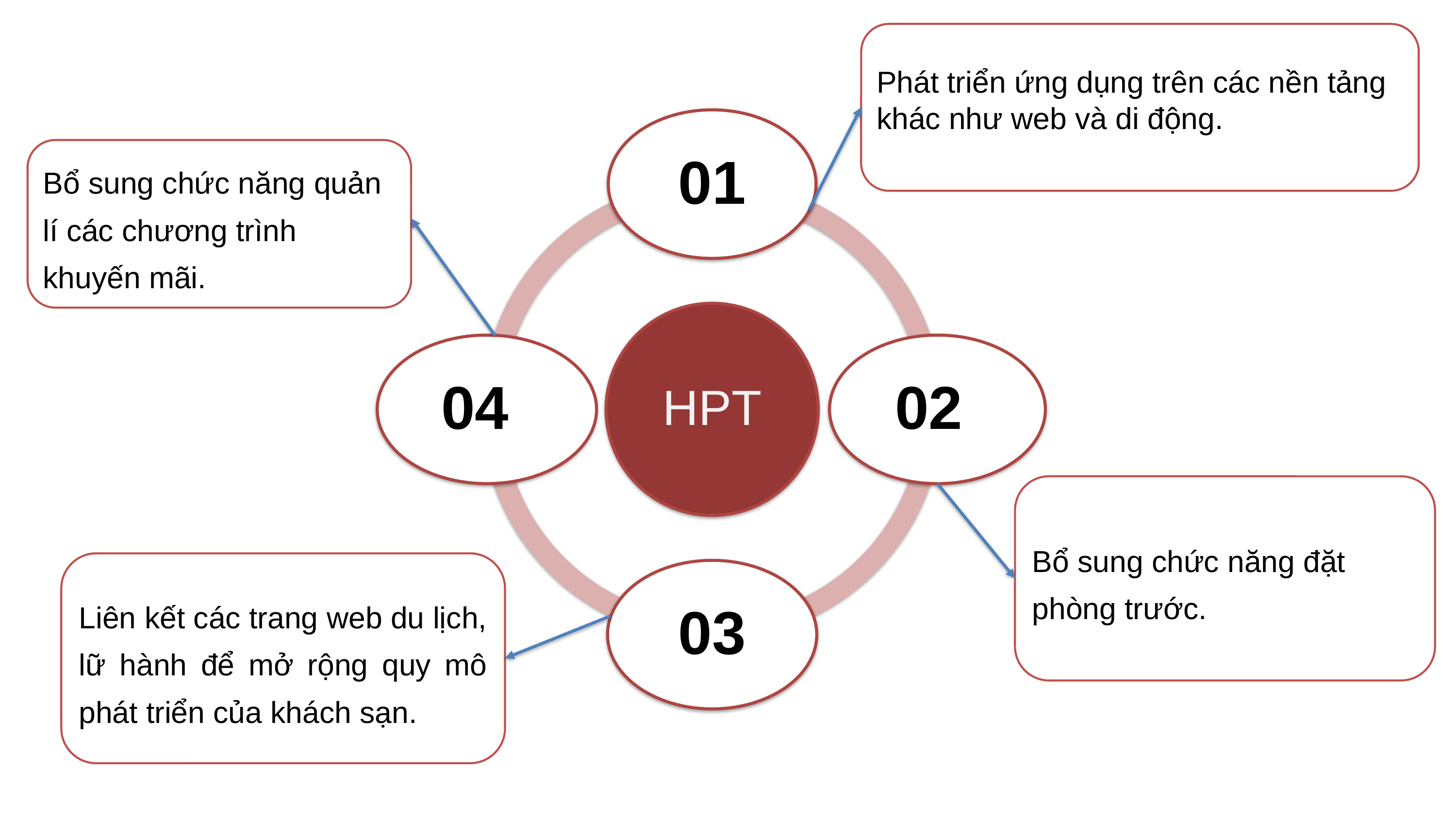

Phát triển ứng dụng trên các nền tảng khác như web và di động.

01

HPT

02n

03
Bổ sung chức năng quản lí các chương trình khuyến mãi.
04ia
Bổ sung chức năng đặt phòng trước.
Liên kết các trang web du lịch, lữ hành để mở rộng quy mô phát triển của khách sạn.